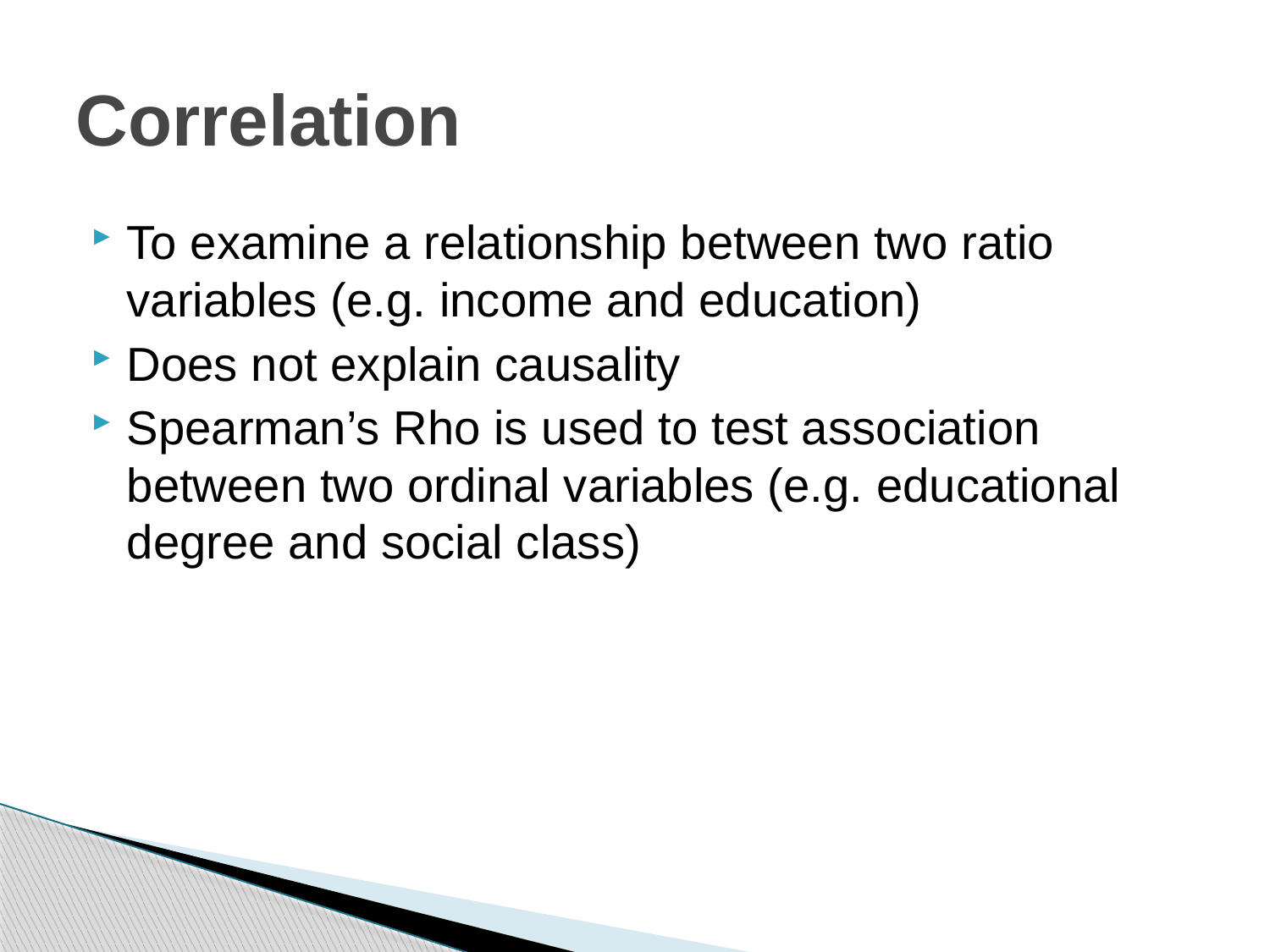

# Correlation
To examine a relationship between two ratio variables (e.g. income and education)
Does not explain causality
Spearman’s Rho is used to test association between two ordinal variables (e.g. educational degree and social class)